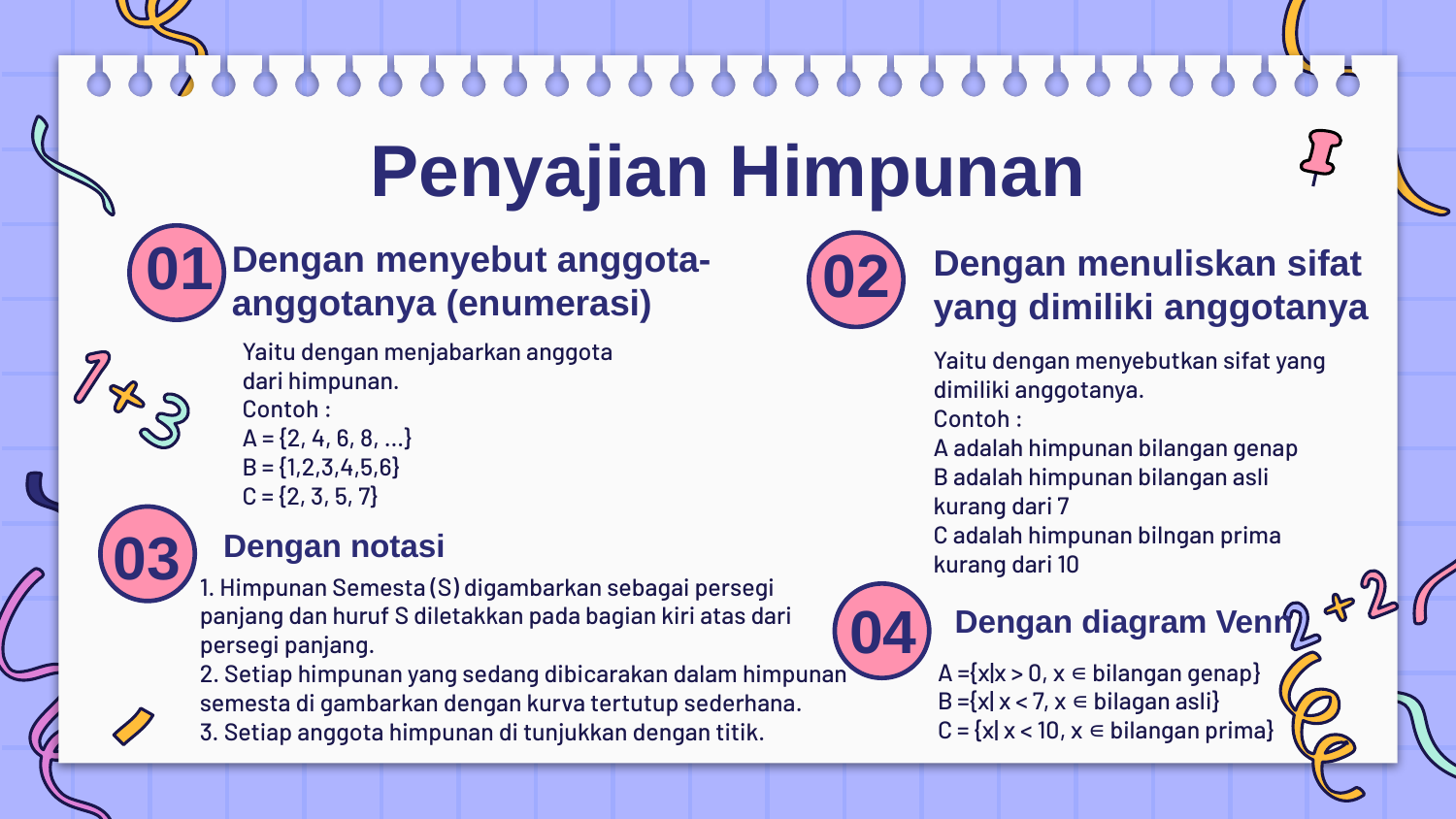

Penyajian Himpunan

01

02
# Dengan menyebut anggota-anggotanya (enumerasi)
Dengan menuliskan sifat yang dimiliki anggotanya

Yaitu dengan menjabarkan anggota dari himpunan.
Contoh :
A = {2, 4, 6, 8, …}
B = {1,2,3,4,5,6}
C = {2, 3, 5, 7}
Yaitu dengan menyebutkan sifat yang dimiliki anggotanya.
Contoh :
A adalah himpunan bilangan genap
B adalah himpunan bilangan asli kurang dari 7
C adalah himpunan bilngan prima kurang dari 10
Dengan notasi

03

Dengan diagram Venn

04
1. Himpunan Semesta (S) digambarkan sebagai persegi panjang dan huruf S diletakkan pada bagian kiri atas dari persegi panjang.
2. Setiap himpunan yang sedang dibicarakan dalam himpunan semesta di gambarkan dengan kurva tertutup sederhana.
3. Setiap anggota himpunan di tunjukkan dengan titik.
A ={x|x > 0, x ∊ bilangan genap}
B ={x| x < 7, x ∊ bilagan asli}
C = {x| x < 10, x ∊ bilangan prima}